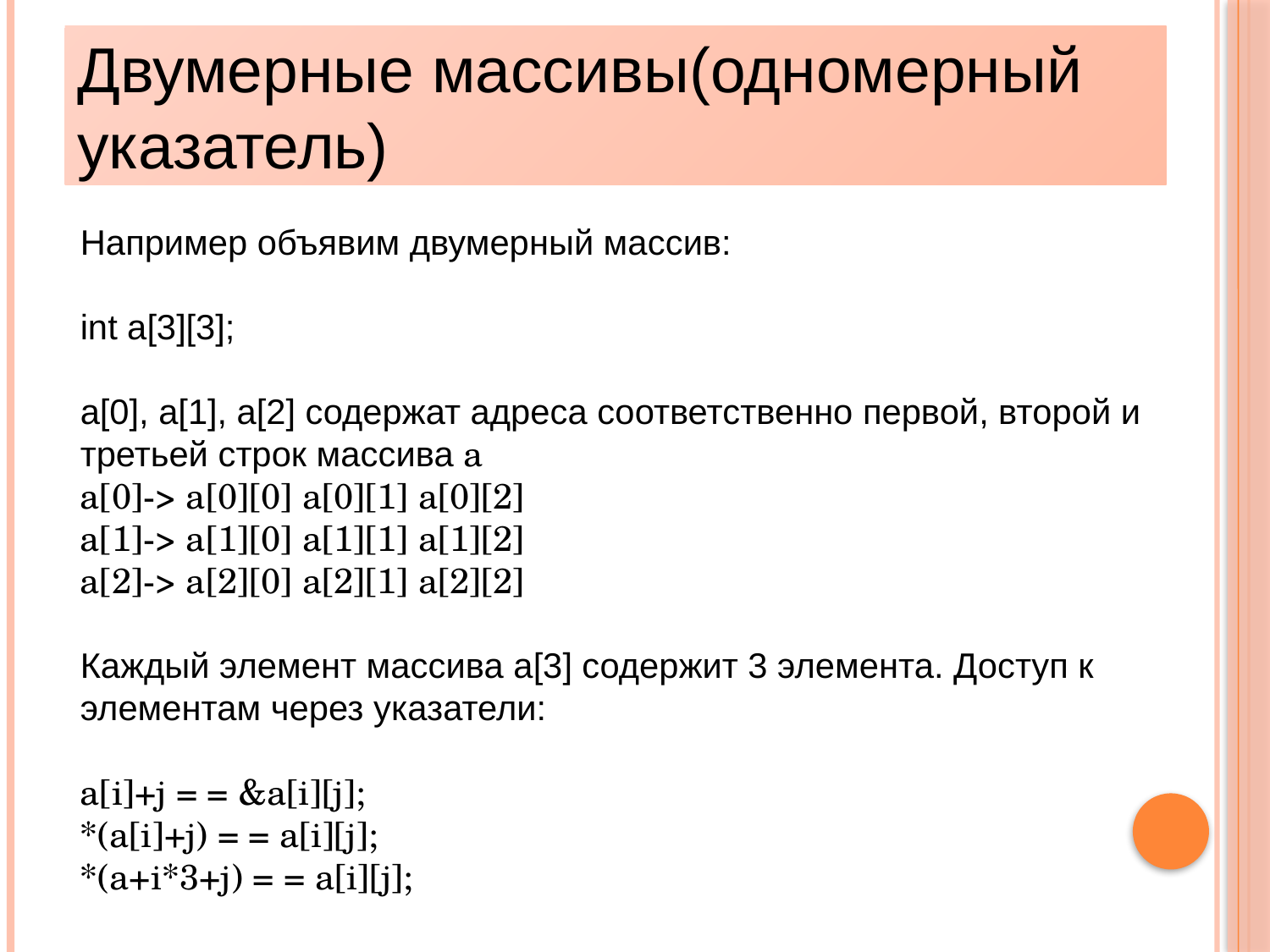

Двумерные массивы(одномерный указатель)
16
Например объявим двумерный массив:

int a[3][3];

а[0], a[1], a[2] содержат адреса соответственно первой, второй и третьей строк массива a
a[0]-> a[0][0] a[0][1] a[0][2]
a[1]-> a[1][0] a[1][1] a[1][2]
a[2]-> a[2][0] a[2][1] a[2][2]

Каждый элемент массива a[3] содержит 3 элемента. Доступ к элементам через указатели:

a[i]+j = = &a[i][j];
*(a[i]+j) = = a[i][j];
*(a+i*3+j) = = a[i][j];